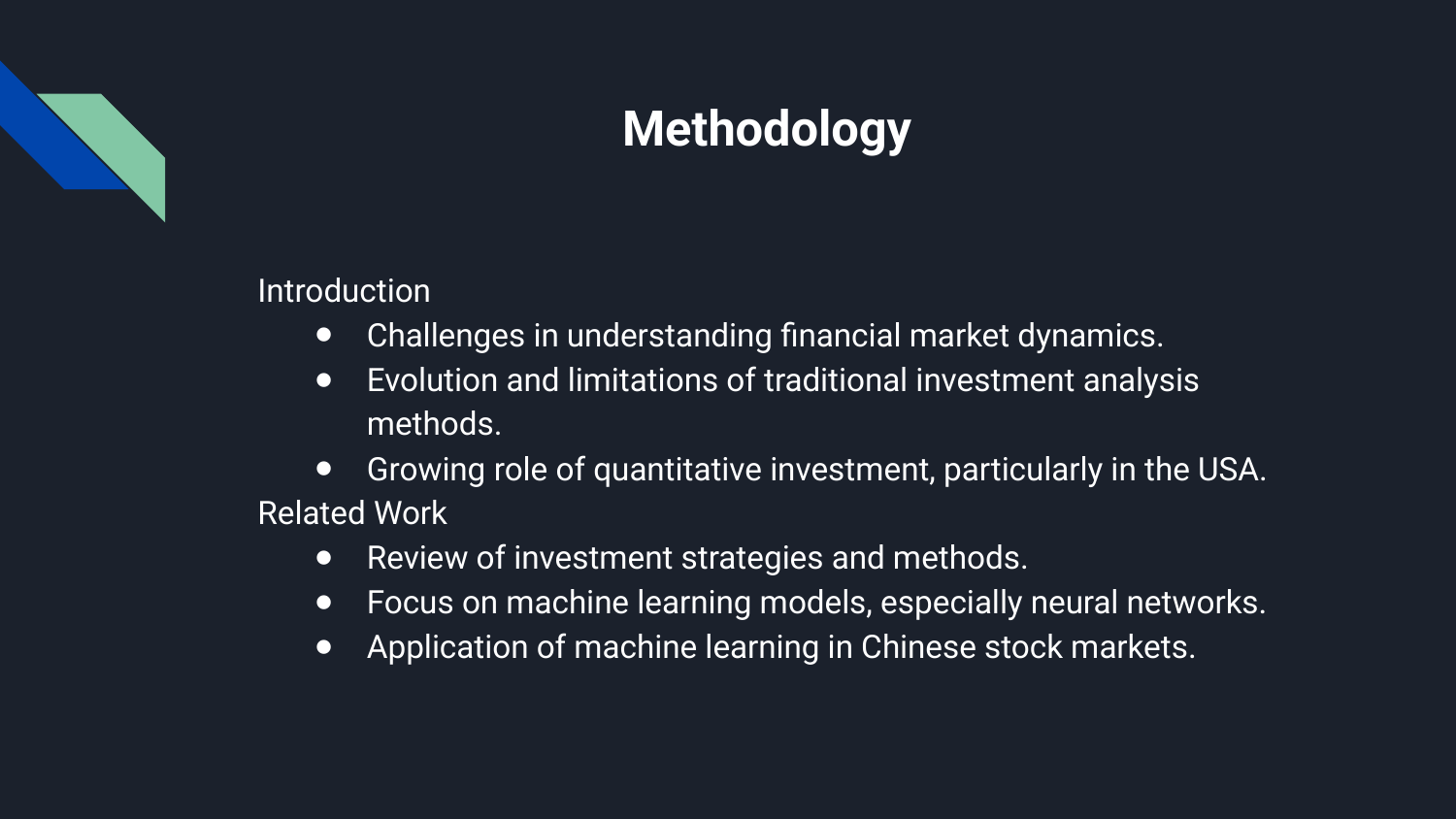

# Methodology

Introduction
Challenges in understanding financial market dynamics.
Evolution and limitations of traditional investment analysis methods.
Growing role of quantitative investment, particularly in the USA.
Related Work
Review of investment strategies and methods.
Focus on machine learning models, especially neural networks.
Application of machine learning in Chinese stock markets.